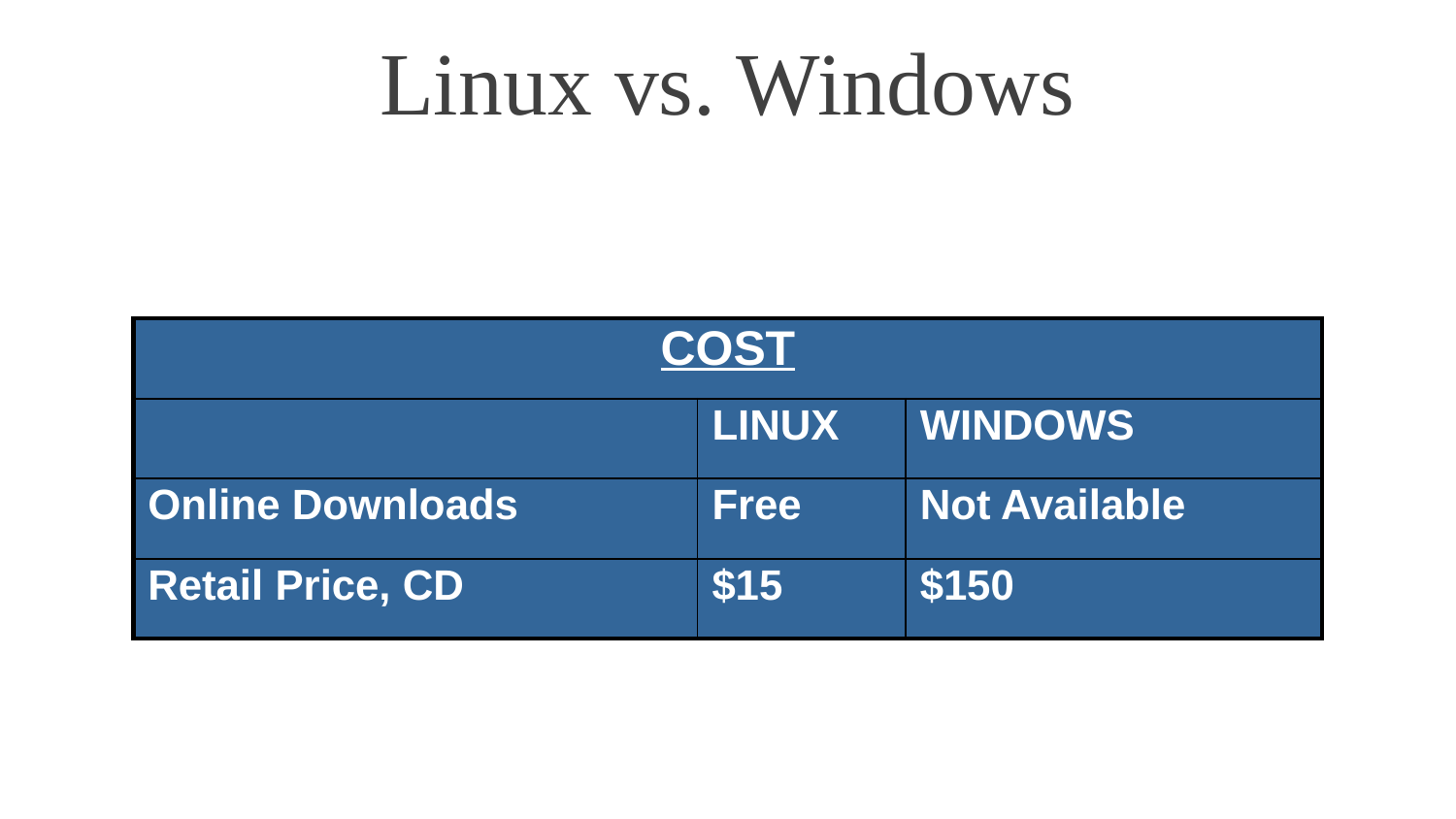

# Linux vs. Windows
| COST |  |  |
| --- | --- | --- |
|  | LINUX | WINDOWS |
| Online Downloads | Free | Not Available |
| Retail Price, CD | $15 | $150 |